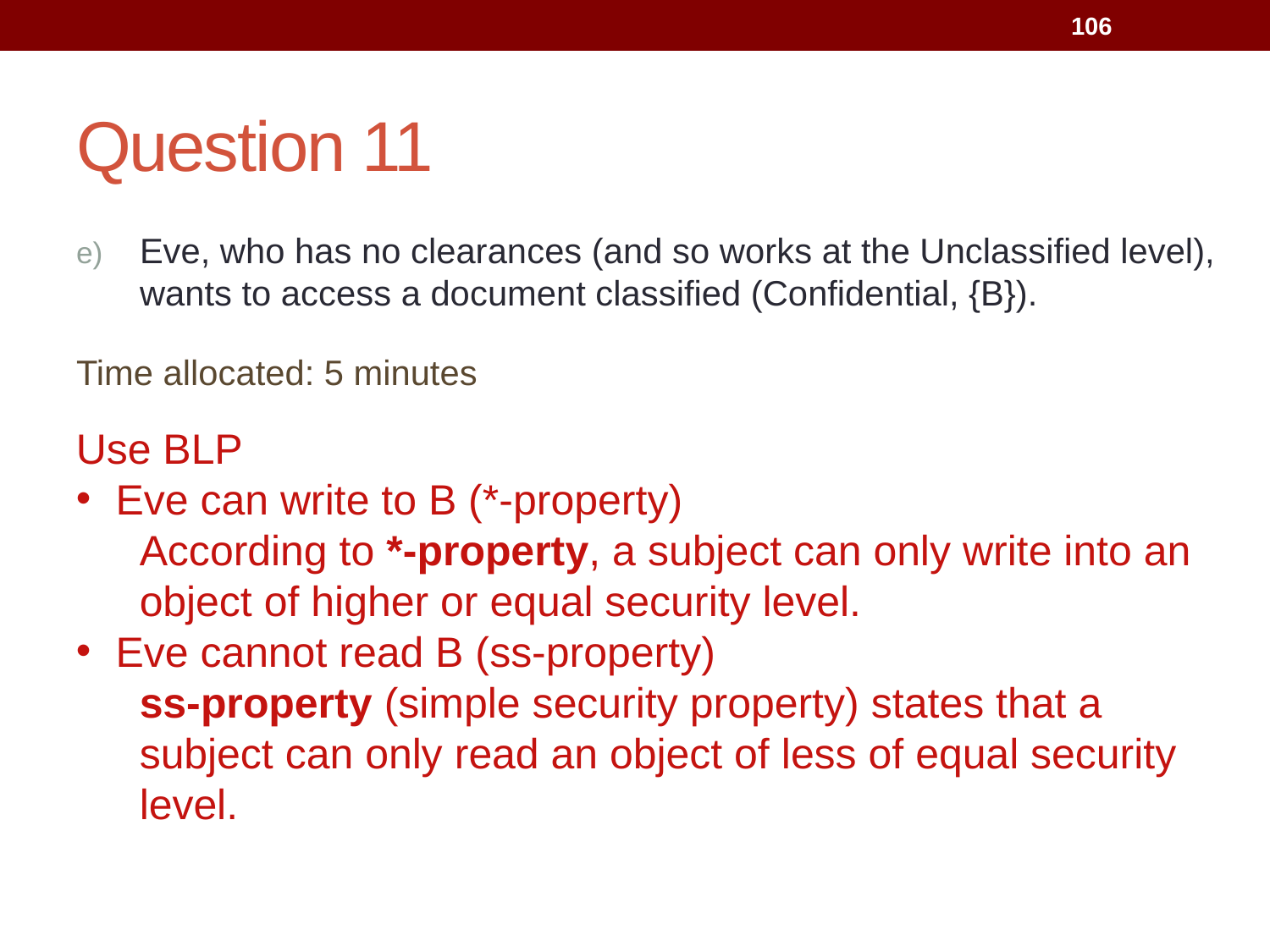

106
# Question 11
Eve, who has no clearances (and so works at the Unclassified level), wants to access a document classified (Confidential, {B}).

Time allocated: 5 minutes
Use BLP
Eve can write to B (*-property)
According to *-property, a subject can only write into an object of higher or equal security level.
Eve cannot read B (ss-property)
ss-property (simple security property) states that a subject can only read an object of less of equal security level.